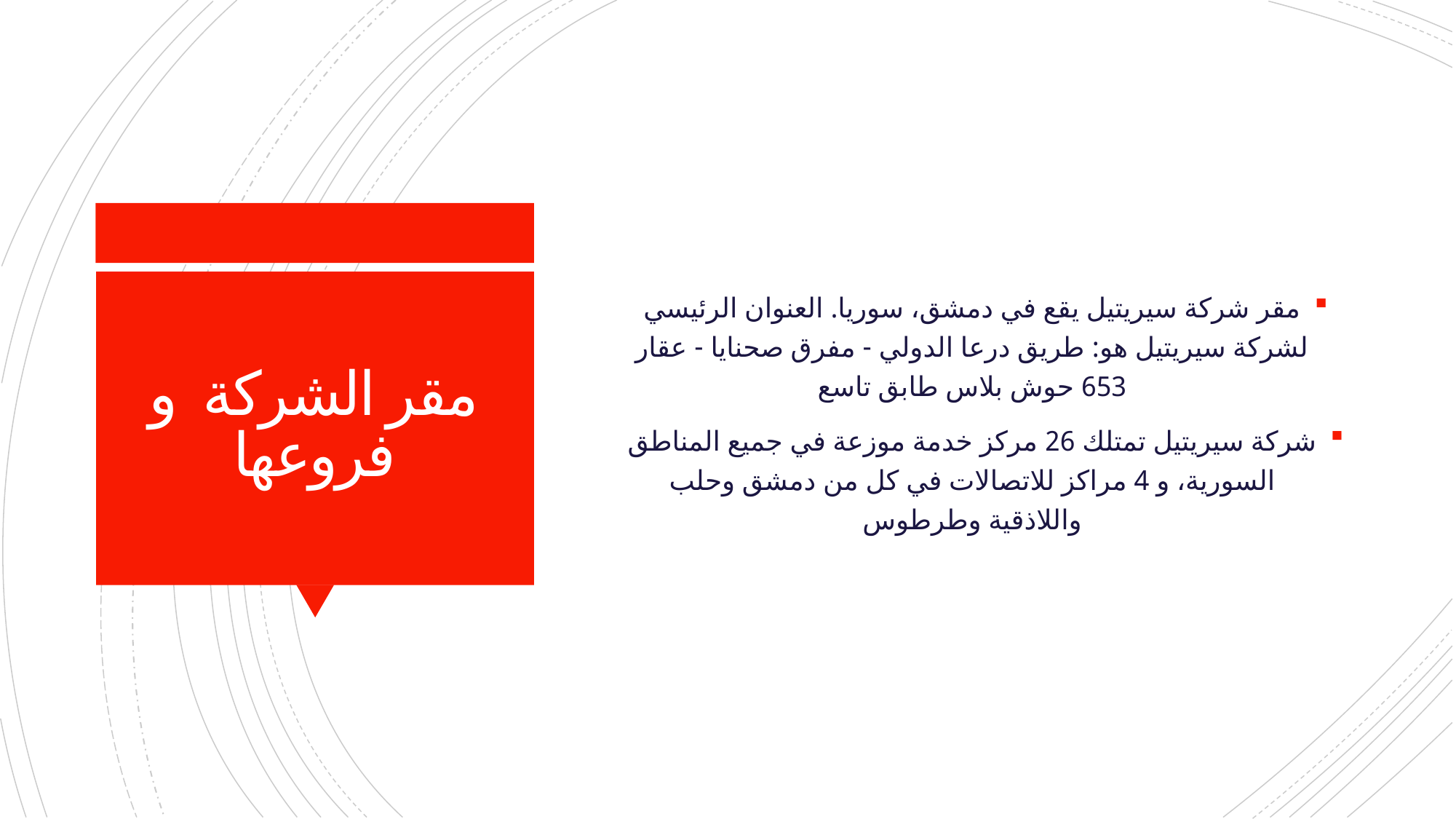

مقر شركة سيريتيل يقع في دمشق، سوريا. العنوان الرئيسي لشركة سيريتيل هو: طريق درعا الدولي - مفرق صحنايا - عقار 653 حوش بلاس طابق تاسع
شركة سيريتيل تمتلك 26 مركز خدمة موزعة في جميع المناطق السورية، و 4 مراكز للاتصالات في كل من دمشق وحلب واللاذقية وطرطوس
# مقر الشركة  و فروعها